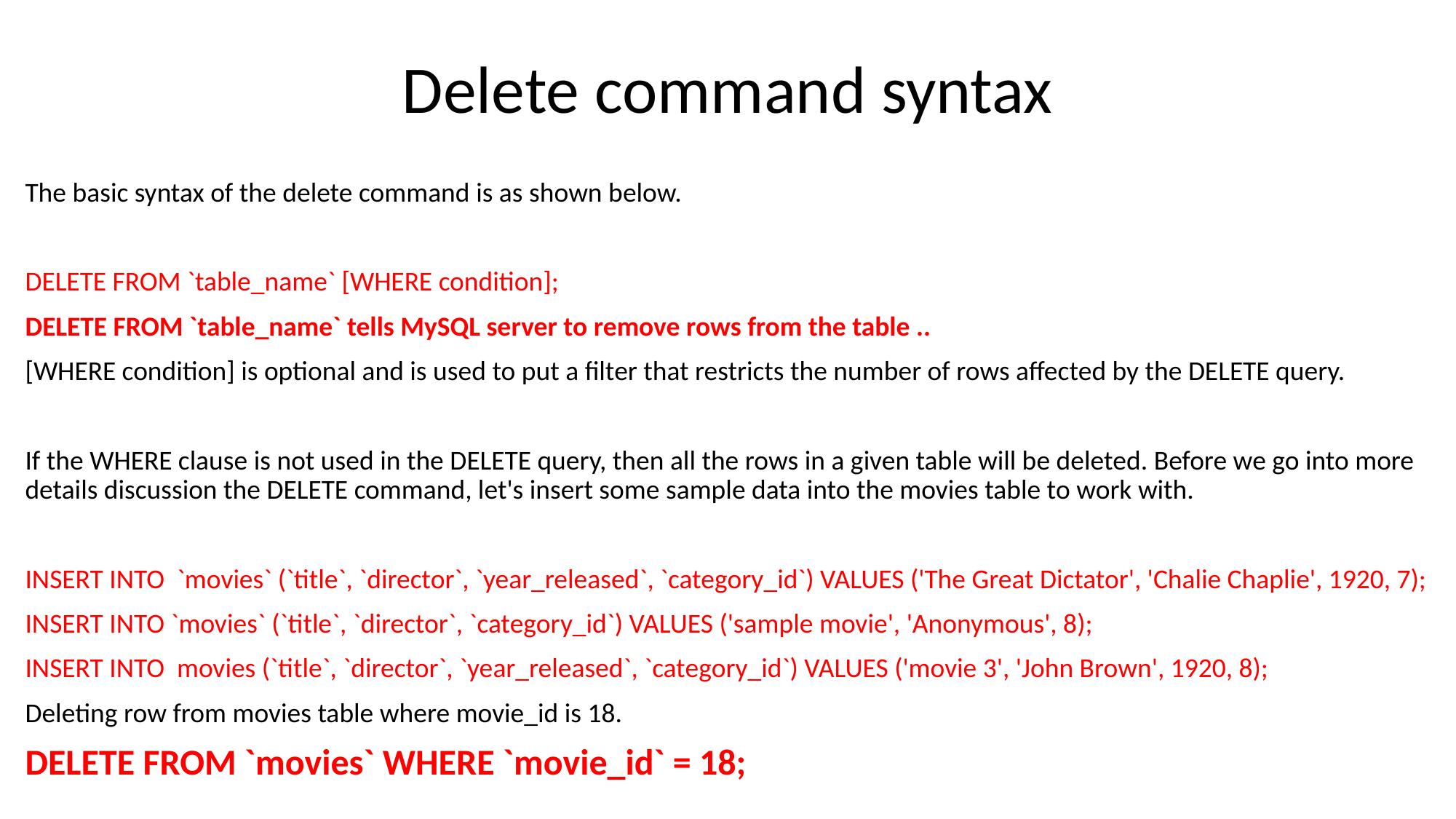

# Delete command syntax

The basic syntax of the delete command is as shown below.

DELETE FROM `table_name` [WHERE condition];
DELETE FROM `table_name` tells MySQL server to remove rows from the table ..
[WHERE condition] is optional and is used to put a filter that restricts the number of rows affected by the DELETE query.

If the WHERE clause is not used in the DELETE query, then all the rows in a given table will be deleted. Before we go into more details discussion the DELETE command, let's insert some sample data into the movies table to work with.

INSERT INTO  `movies` (`title`, `director`, `year_released`, `category_id`) VALUES ('The Great Dictator', 'Chalie Chaplie', 1920, 7);
INSERT INTO `movies` (`title`, `director`, `category_id`) VALUES ('sample movie', 'Anonymous', 8);
INSERT INTO  movies (`title`, `director`, `year_released`, `category_id`) VALUES ('movie 3', 'John Brown', 1920, 8);
Deleting row from movies table where movie_id is 18.
DELETE FROM `movies` WHERE `movie_id` = 18;